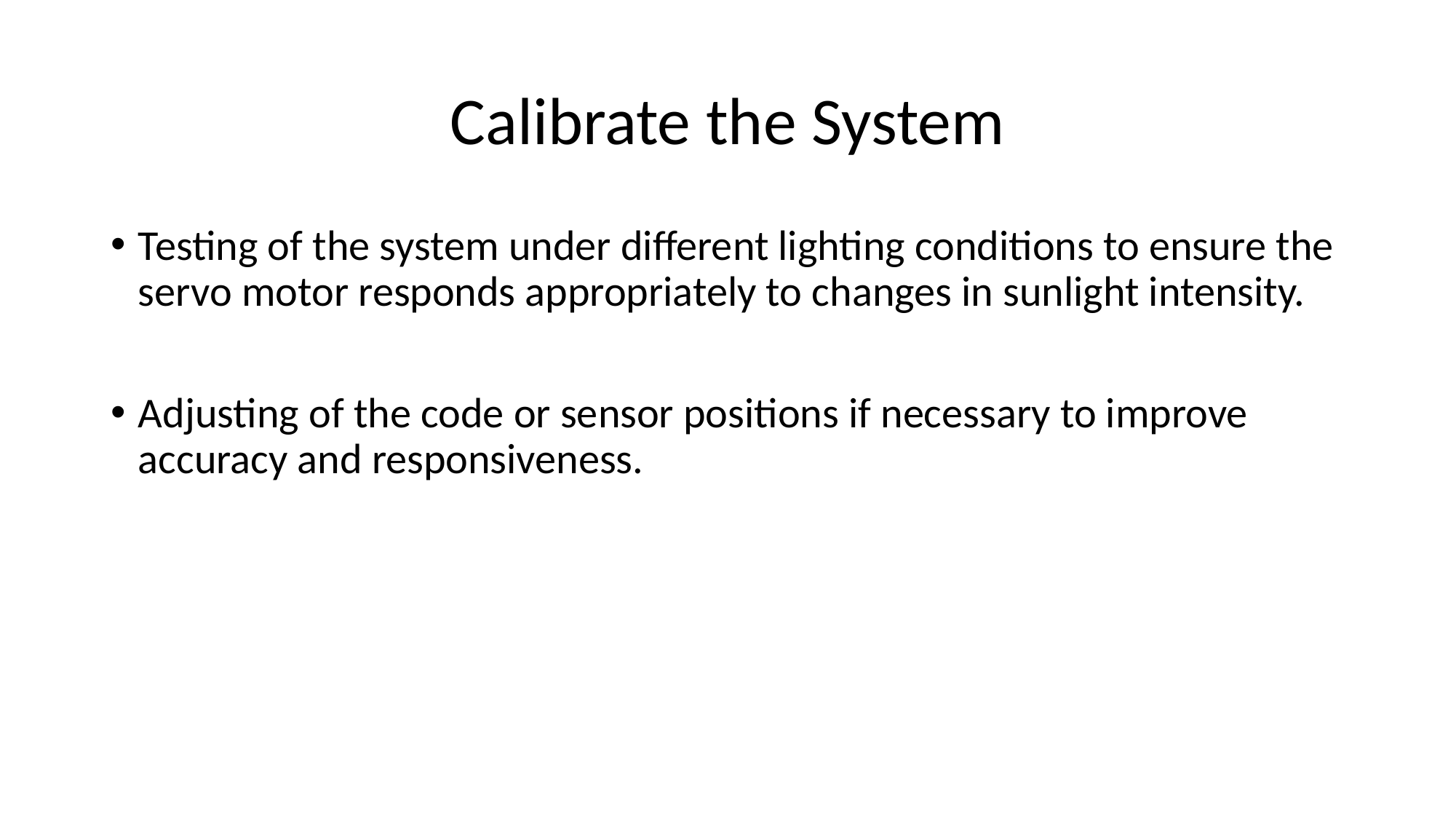

# Calibrate the System
Testing of the system under different lighting conditions to ensure the servo motor responds appropriately to changes in sunlight intensity.

Adjusting of the code or sensor positions if necessary to improve accuracy and responsiveness.